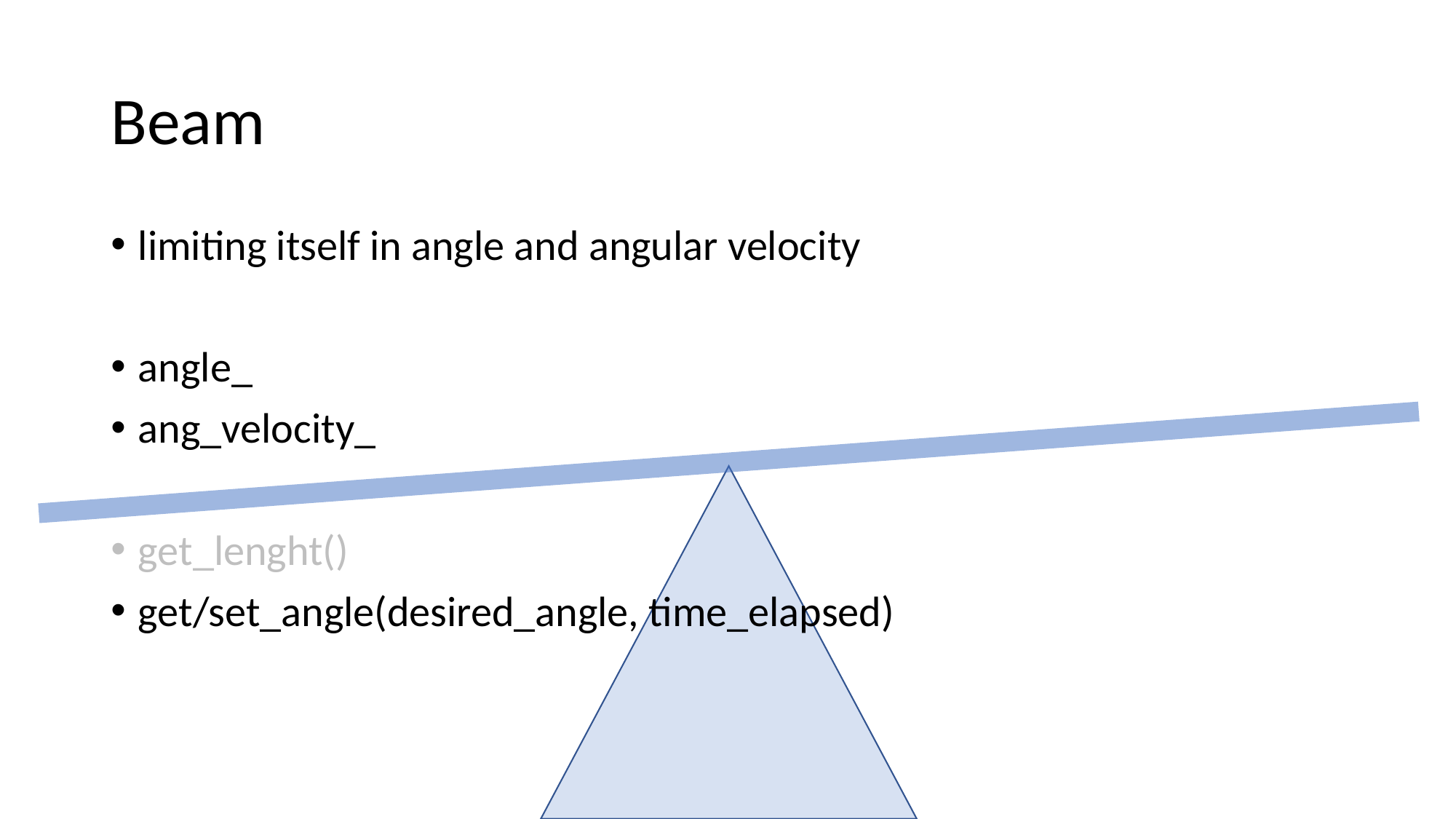

# Beam
limiting itself in angle and angular velocity

angle_
ang_velocity_

get_lenght()
get/set_angle(desired_angle, time_elapsed)